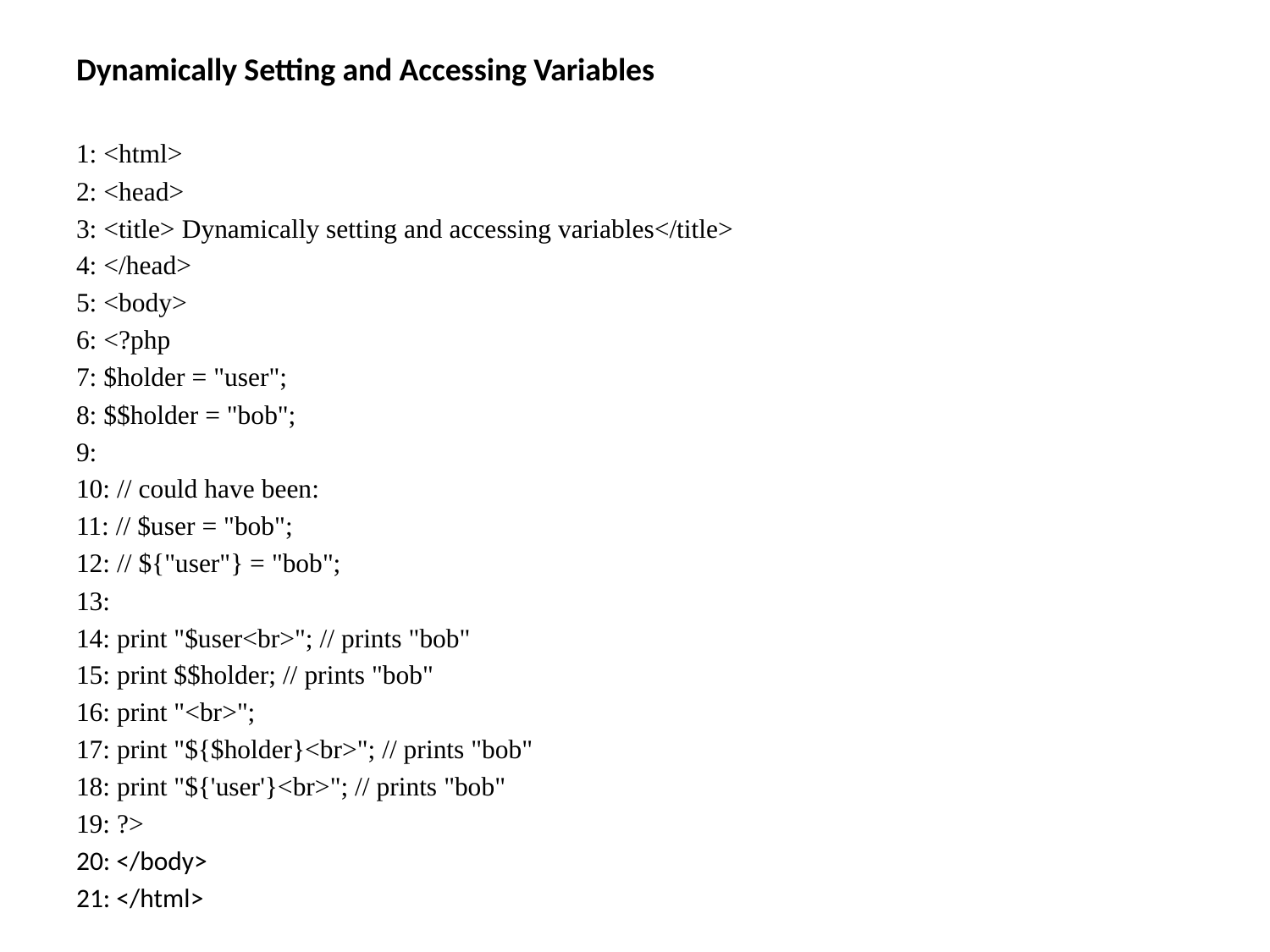

Dynamically Setting and Accessing Variables

1: <html>
2: <head>
3: <title> Dynamically setting and accessing variables</title>
4: </head>
5: <body>
6: <?php
7: $holder = "user";
8: $$holder = "bob";
9:
10: // could have been:
11: // $user = "bob";
12: // ${"user"} = "bob";
13:
14: print "$user<br>"; // prints "bob"
15: print $$holder; // prints "bob"
16: print "<br>";
17: print "${$holder}<br>"; // prints "bob"
18: print "${'user'}<br>"; // prints "bob"
19: ?>
20: </body>
21: </html>